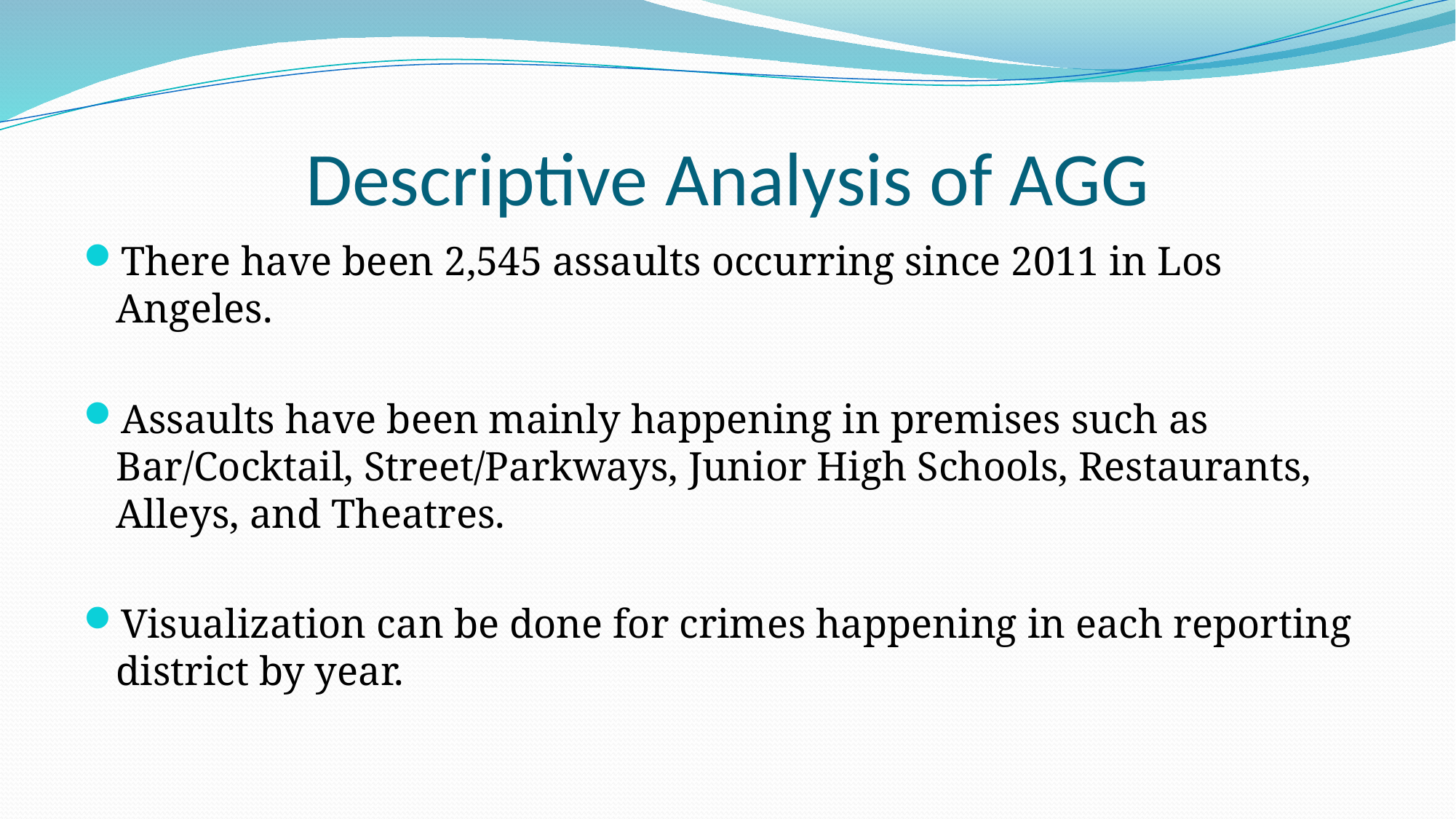

# Descriptive Analysis of AGG
There have been 2,545 assaults occurring since 2011 in Los Angeles.

Assaults have been mainly happening in premises such as Bar/Cocktail, Street/Parkways, Junior High Schools, Restaurants, Alleys, and Theatres.

Visualization can be done for crimes happening in each reporting district by year.